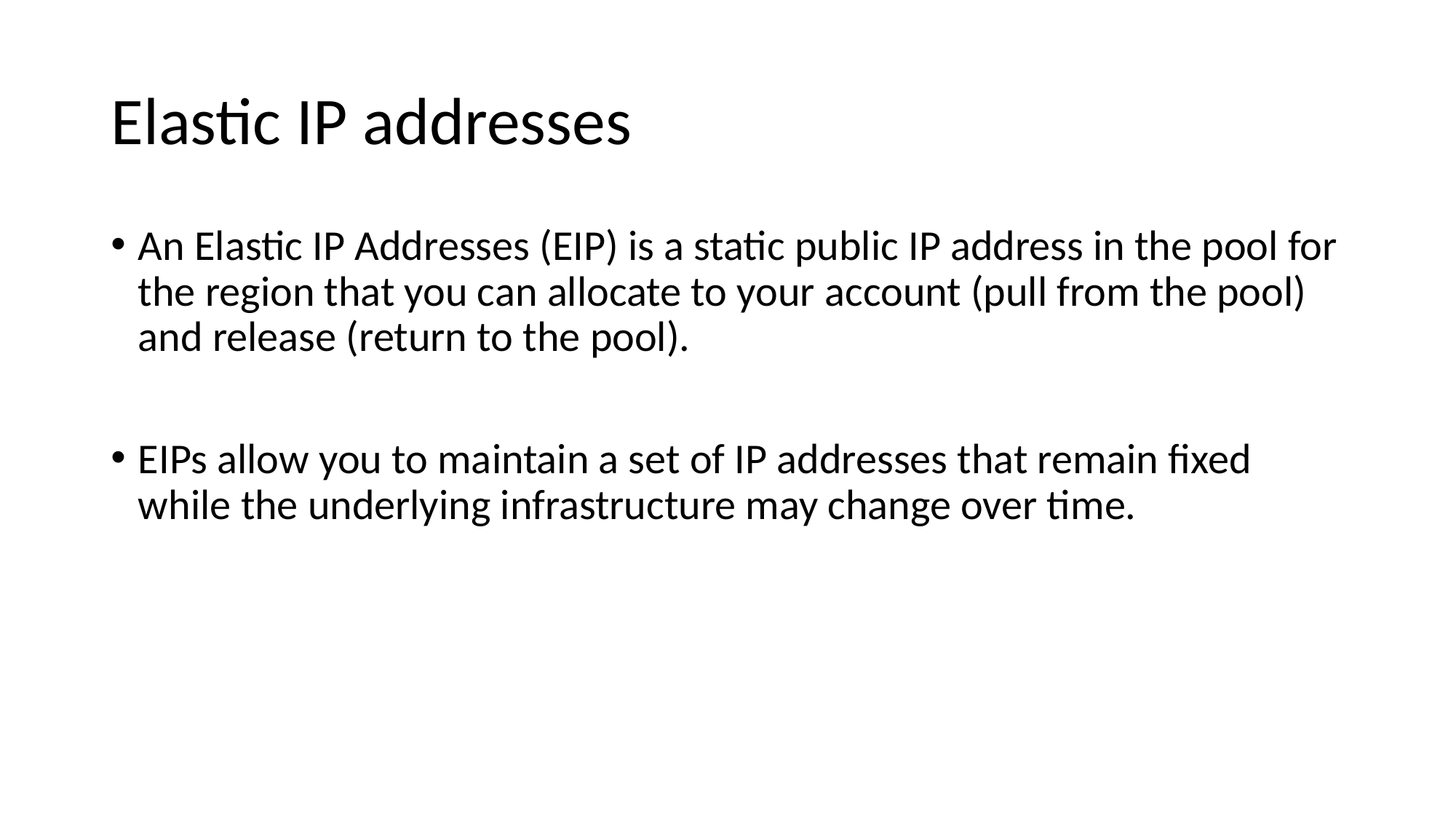

# Elastic IP addresses
An Elastic IP Addresses (EIP) is a static public IP address in the pool for the region that you can allocate to your account (pull from the pool) and release (return to the pool).

EIPs allow you to maintain a set of IP addresses that remain fixed while the underlying infrastructure may change over time.